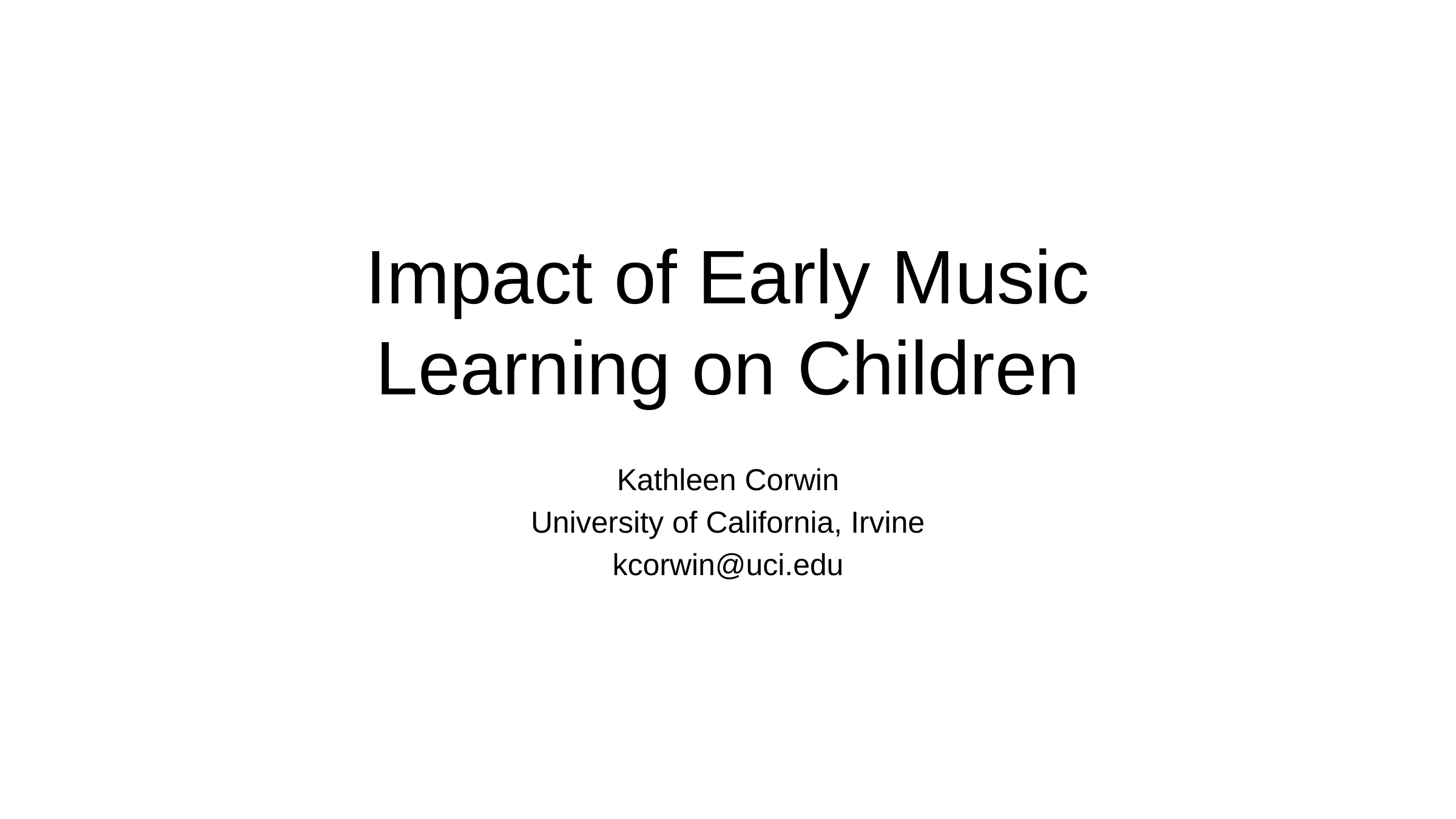

# Impact of Early Music Learning on Children
Kathleen Corwin
University of California, Irvine
kcorwin@uci.edu